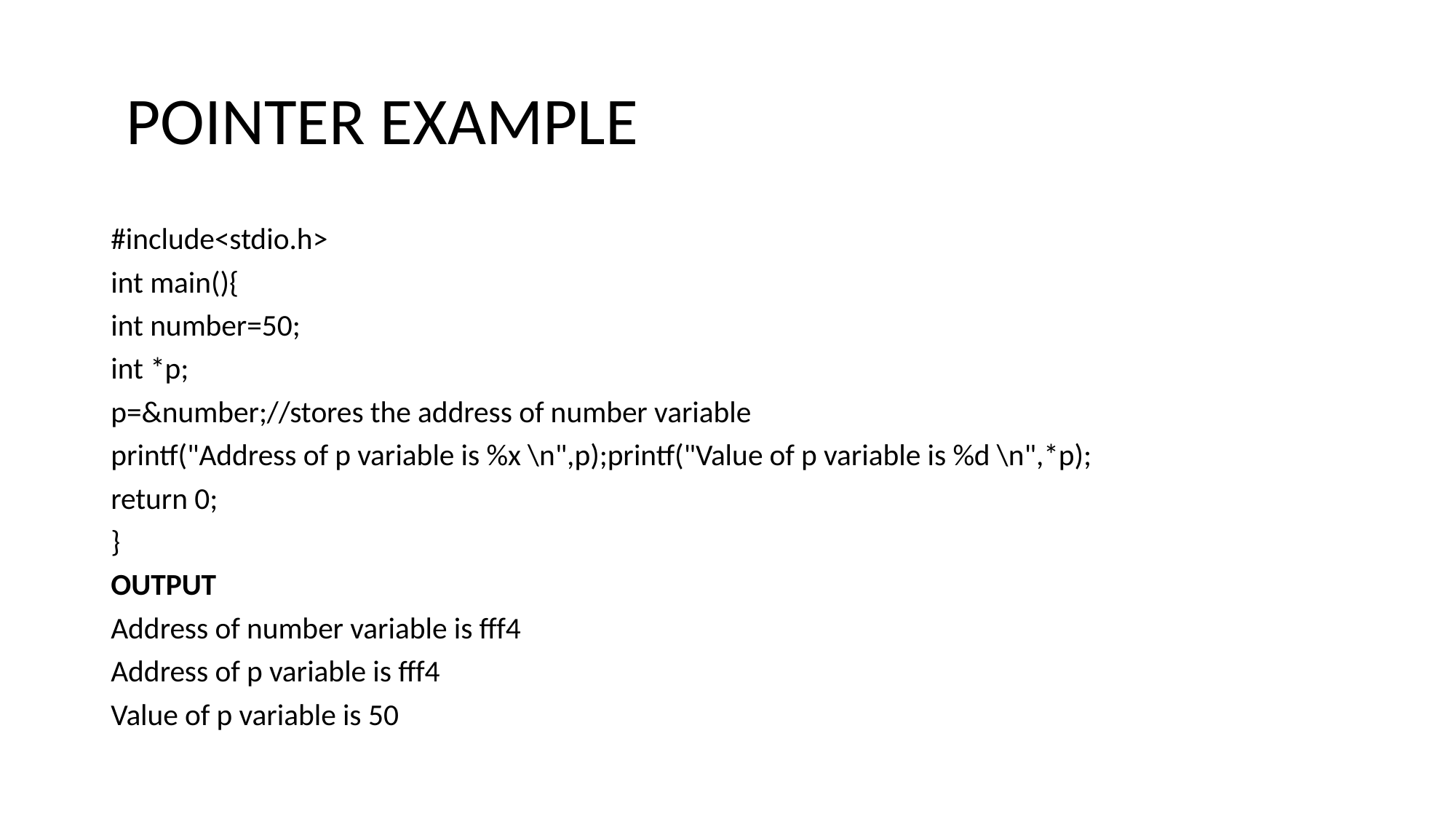

# POINTER EXAMPLE
#include<stdio.h>
int main(){
int number=50;
int *p;
p=&number;//stores the address of number variable
printf("Address of p variable is %x \n",p);printf("Value of p variable is %d \n",*p);
return 0;
}
OUTPUT
Address of number variable is fff4
Address of p variable is fff4
Value of p variable is 50